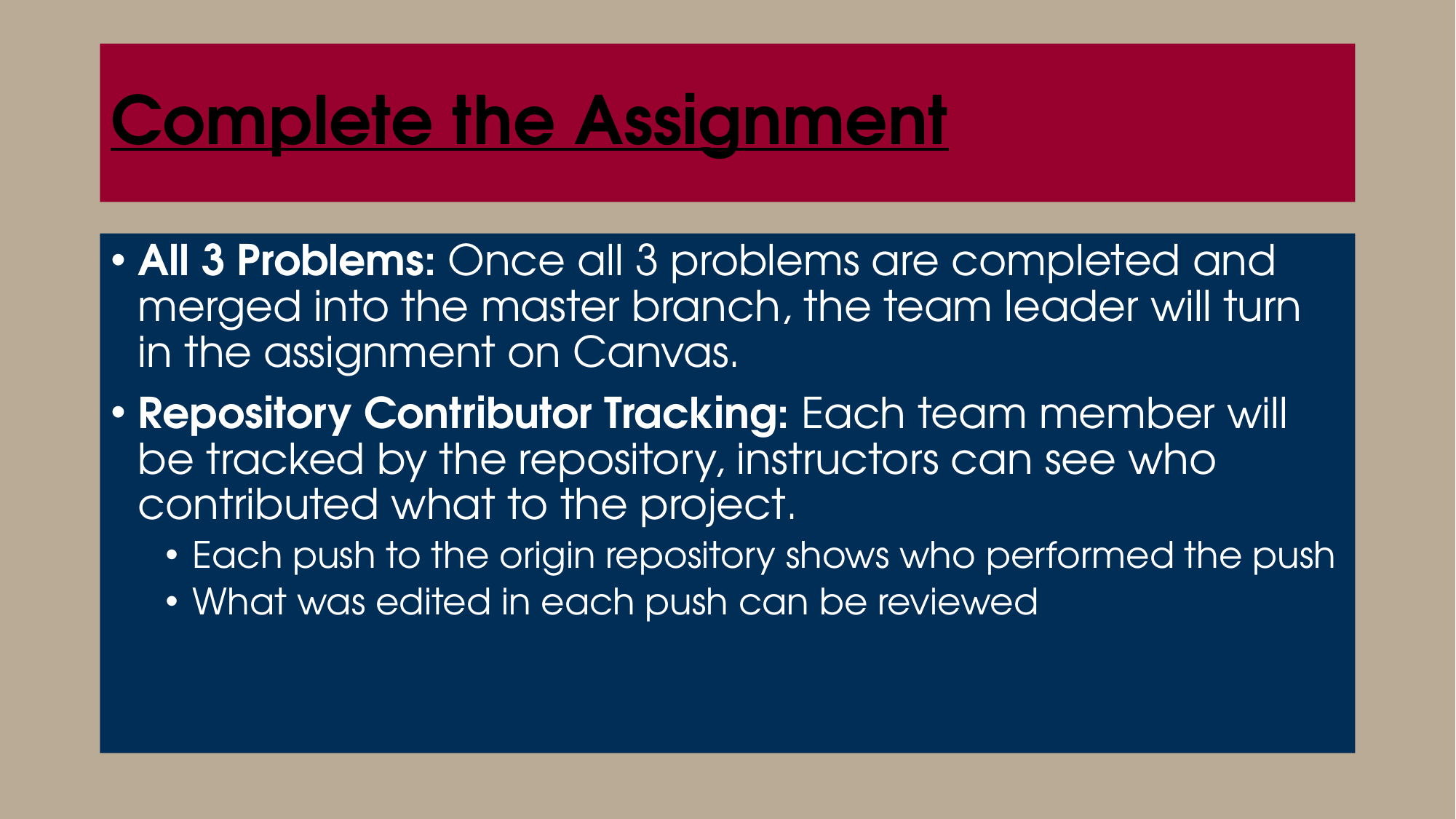

# Complete the Assignment
All 3 Problems: Once all 3 problems are completed and merged into the master branch, the team leader will turn in the assignment on Canvas.
Repository Contributor Tracking: Each team member will be tracked by the repository, instructors can see who contributed what to the project.
Each push to the origin repository shows who performed the push
What was edited in each push can be reviewed